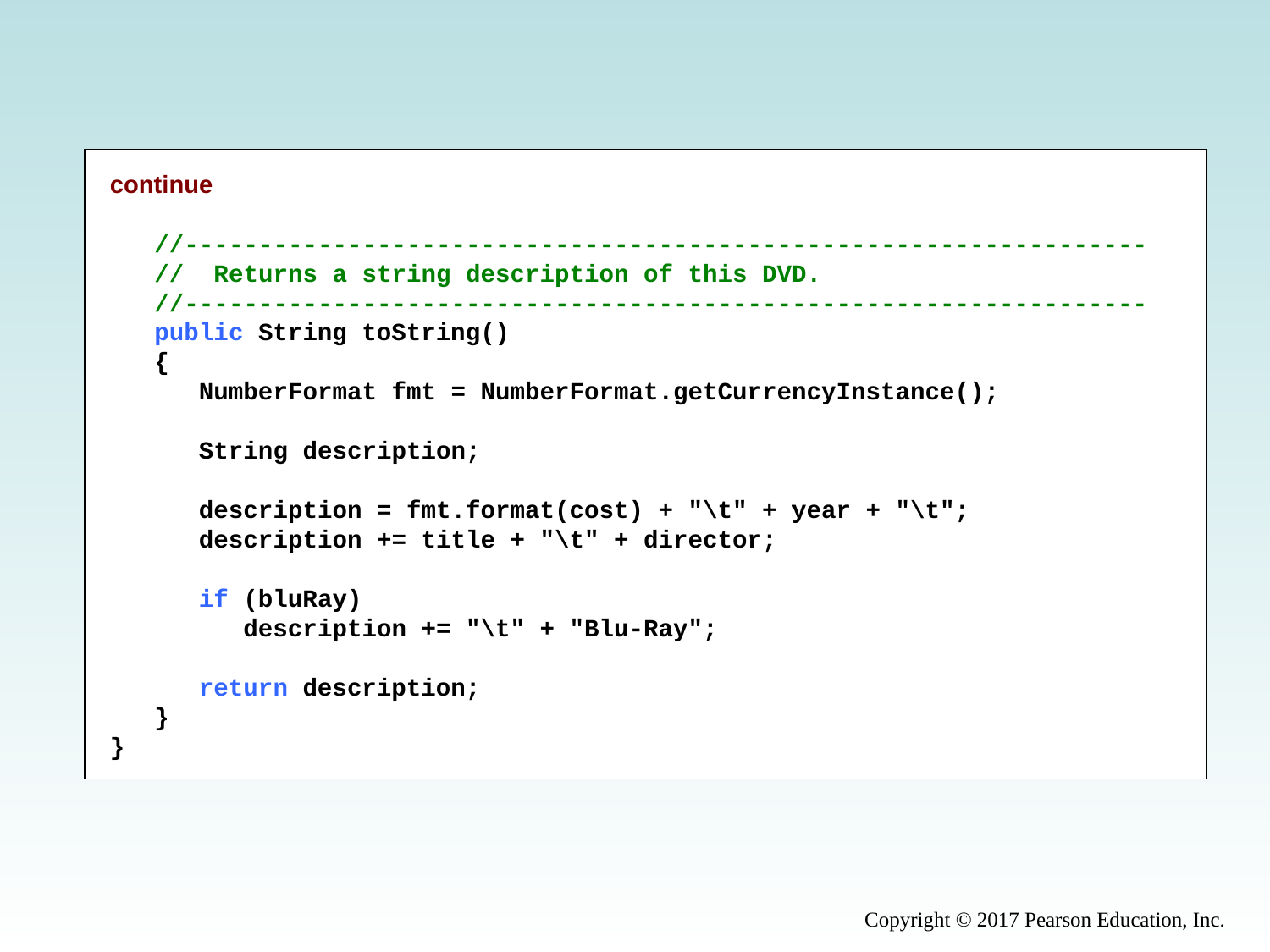

continue

   //-----------------------------------------------------------------
   //  Returns a string description of this DVD.
   //-----------------------------------------------------------------
   public String toString()
   {
      NumberFormat fmt = NumberFormat.getCurrencyInstance();

      String description;

      description = fmt.format(cost) + "\t" + year + "\t";
      description += title + "\t" + director;

      if (bluRay)
         description += "\t" + "Blu-Ray";

      return description;
   }
}
Copyright © 2017 Pearson Education, Inc.